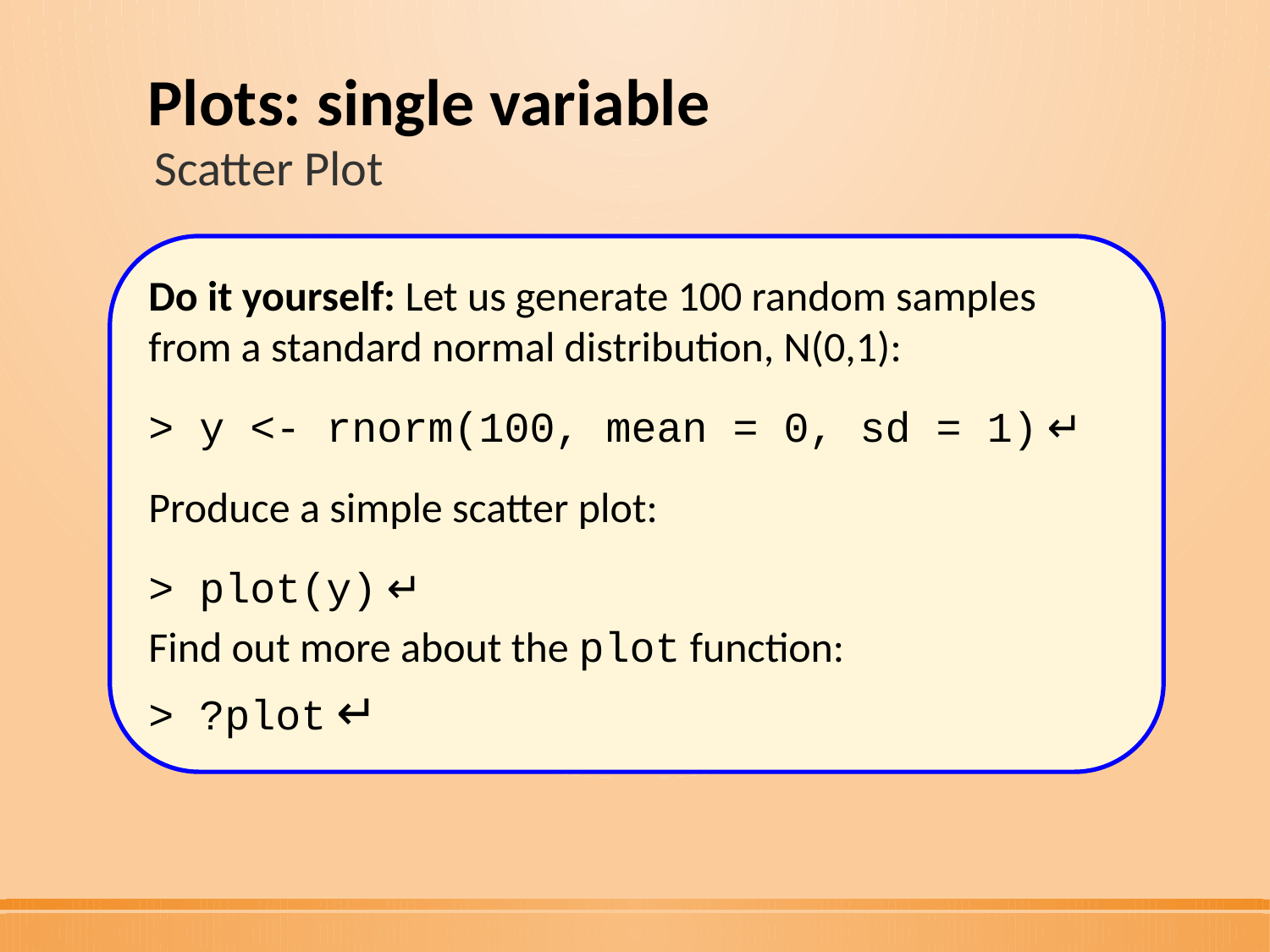

# Plots: single variable
Scatter Plot
Do it yourself: Let us generate 100 random samples from a standard normal distribution, N(0,1):
> y <- rnorm(100, mean = 0, sd = 1) ↵
Produce a simple scatter plot:
> plot(y) ↵
Find out more about the plot function:
> ?plot ↵